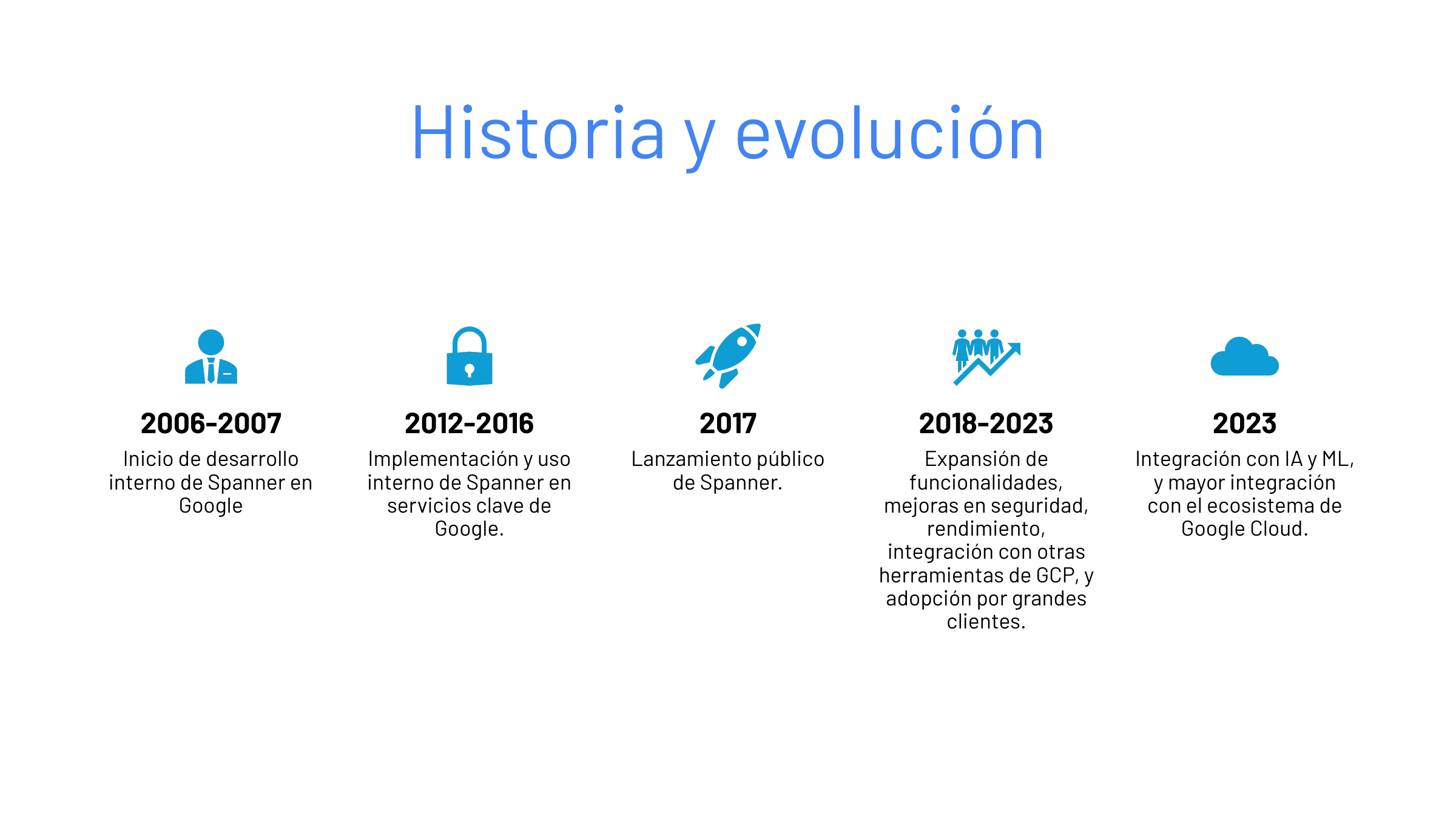

# Historia y evolución
2006-2007
Inicio de desarrollo interno de Spanner en Google
2012-2016
Implementación y uso interno de Spanner en servicios clave de Google.
2017
Lanzamiento público de Spanner.
2018-2023
Expansión de funcionalidades, mejoras en seguridad, rendimiento, integración con otras herramientas de GCP, y adopción por grandes clientes.
2023
Integración con IA y ML, y mayor integración con el ecosistema de Google Cloud.